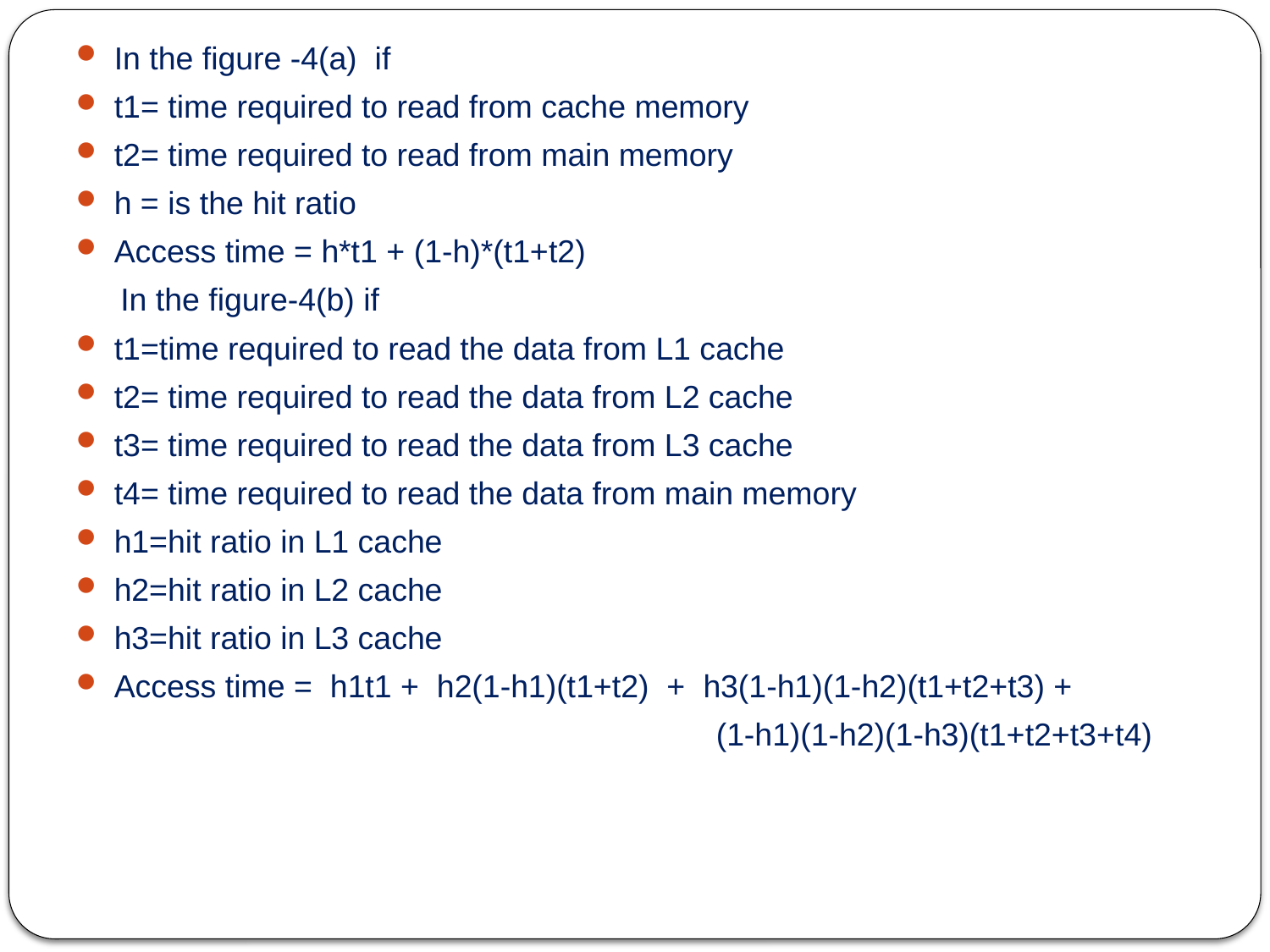

In the figure -4(a)  if
t1= time required to read from cache memory
t2= time required to read from main memory
h = is the hit ratio
Access time = h*t1 + (1-h)*(t1+t2)
     In the figure-4(b) if
t1=time required to read the data from L1 cache
t2= time required to read the data from L2 cache
t3= time required to read the data from L3 cache
t4= time required to read the data from main memory
h1=hit ratio in L1 cache
h2=hit ratio in L2 cache
h3=hit ratio in L3 cache
Access time =  h1t1 +  h2(1-h1)(t1+t2)  +  h3(1-h1)(1-h2)(t1+t2+t3) +
                                                                        (1-h1)(1-h2)(1-h3)(t1+t2+t3+t4)

#